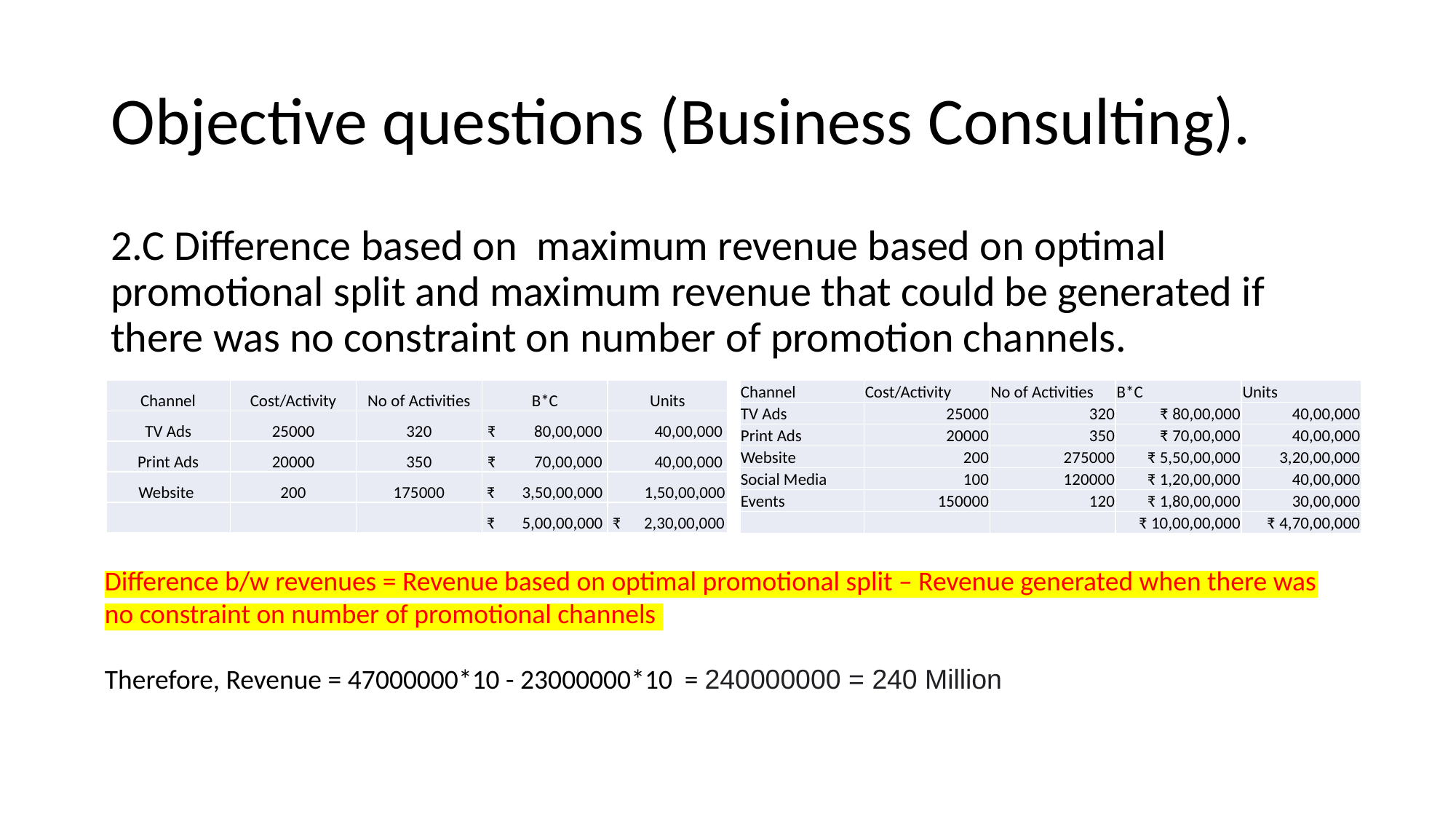

# Objective questions (Business Consulting).
2.C Difference based on  maximum revenue based on optimal promotional split and maximum revenue that could be generated if there was no constraint on number of promotion channels.

| Channel | Cost/Activity | No of Activities | B\*C | Units |
| --- | --- | --- | --- | --- |
| TV Ads | 25000 | 320 | ₹ 80,00,000 | 40,00,000 |
| Print Ads | 20000 | 350 | ₹ 70,00,000 | 40,00,000 |
| Website | 200 | 175000 | ₹ 3,50,00,000 | 1,50,00,000 |
|  |  |  | ₹ 5,00,00,000 | ₹ 2,30,00,000 |
| Channel | Cost/Activity | No of Activities | B\*C | Units |
| --- | --- | --- | --- | --- |
| TV Ads | 25000 | 320 | ₹ 80,00,000 | 40,00,000 |
| Print Ads | 20000 | 350 | ₹ 70,00,000 | 40,00,000 |
| Website | 200 | 275000 | ₹ 5,50,00,000 | 3,20,00,000 |
| Social Media | 100 | 120000 | ₹ 1,20,00,000 | 40,00,000 |
| Events | 150000 | 120 | ₹ 1,80,00,000 | 30,00,000 |
|  |  |  | ₹ 10,00,00,000 | ₹ 4,70,00,000 |
Difference b/w revenues = Revenue based on optimal promotional split – Revenue generated when there was no constraint on number of promotional channels

Therefore, Revenue = 47000000*10 - 23000000*10  = 240000000 = 240 Million